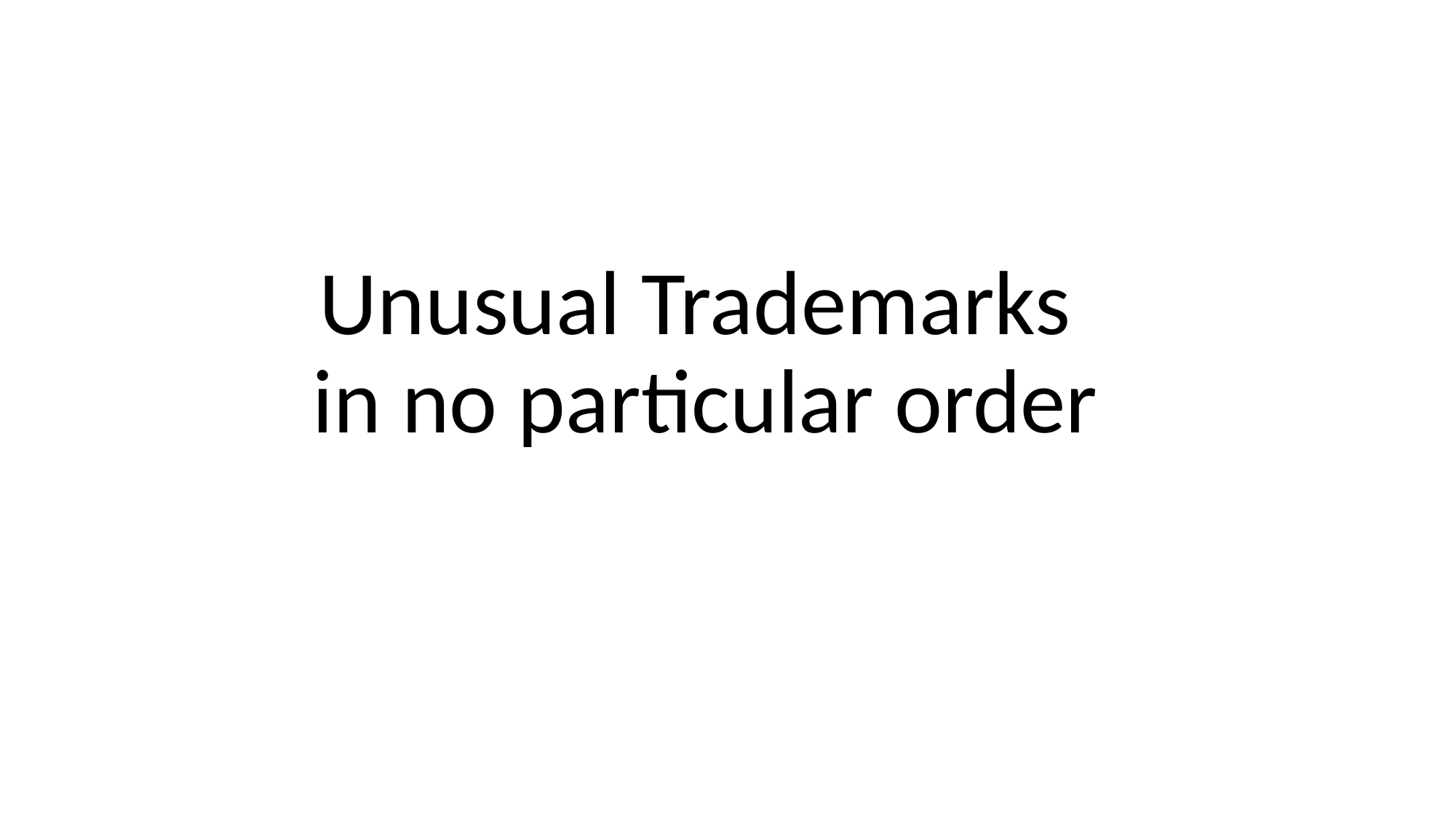

# Unusual Trademarks in no particular order